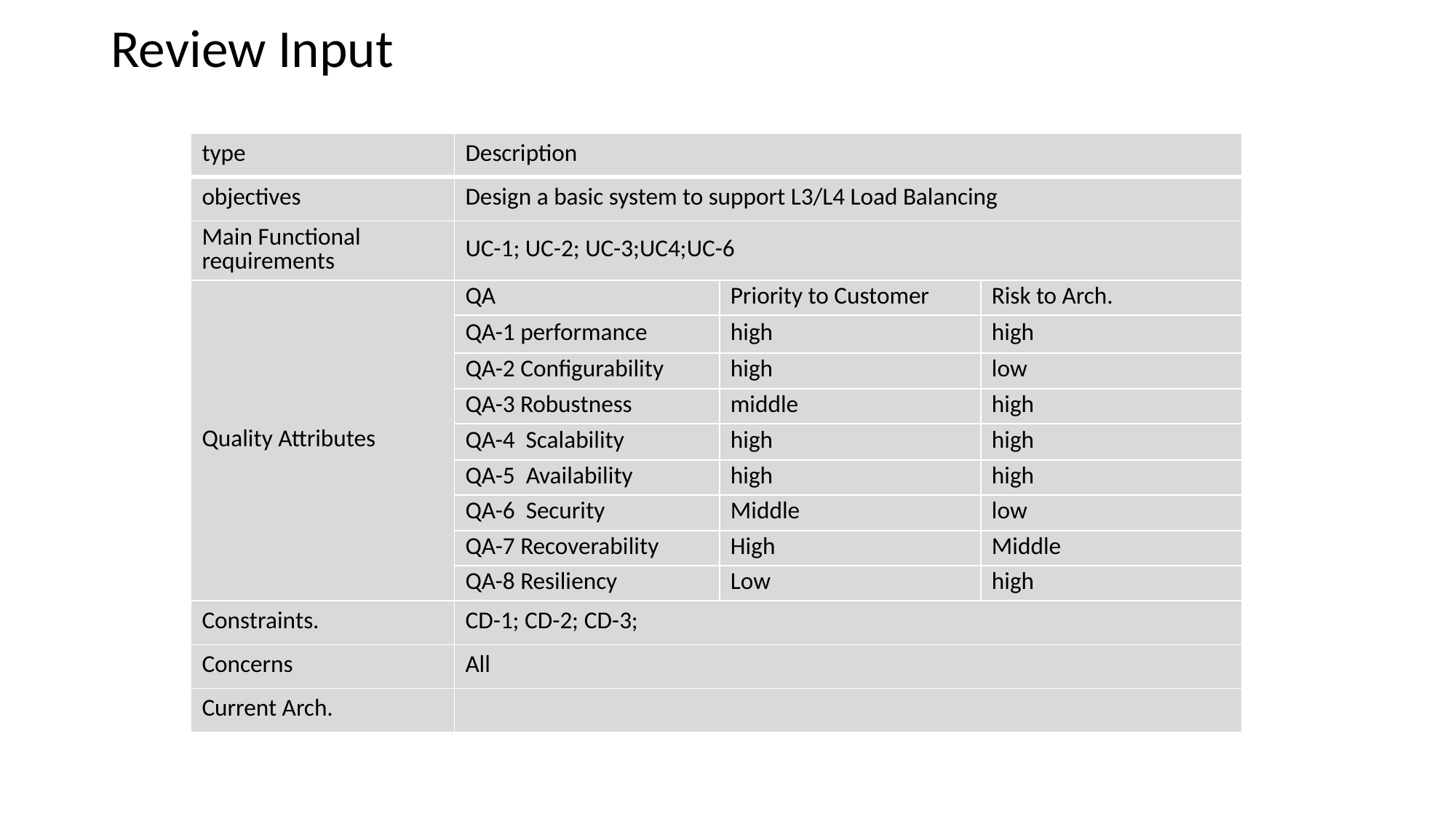

# Review Input
| type | Description |  |  |
| --- | --- | --- | --- |
| objectives | Design a basic system to support L3/L4 Load Balancing |  |  |
| Main Functional requirements | UC-1; UC-2; UC-3;UC4;UC-6 |  |  |
| Quality Attributes | QA | Priority to Customer | Risk to Arch. |
|  | QA-1 performance | high | high |
|  | QA-2 Configurability | high | low |
|  | QA-3 Robustness | middle | high |
|  | QA-4 Scalability | high | high |
|  | QA-5 Availability | high | high |
|  | QA-6 Security | Middle | low |
|  | QA-7 Recoverability | High | Middle |
|  | QA-8 Resiliency | Low | high |
| Constraints. | CD-1; CD-2; CD-3; |  |  |
| Concerns | All |  |  |
| Current Arch. |  |  |  |